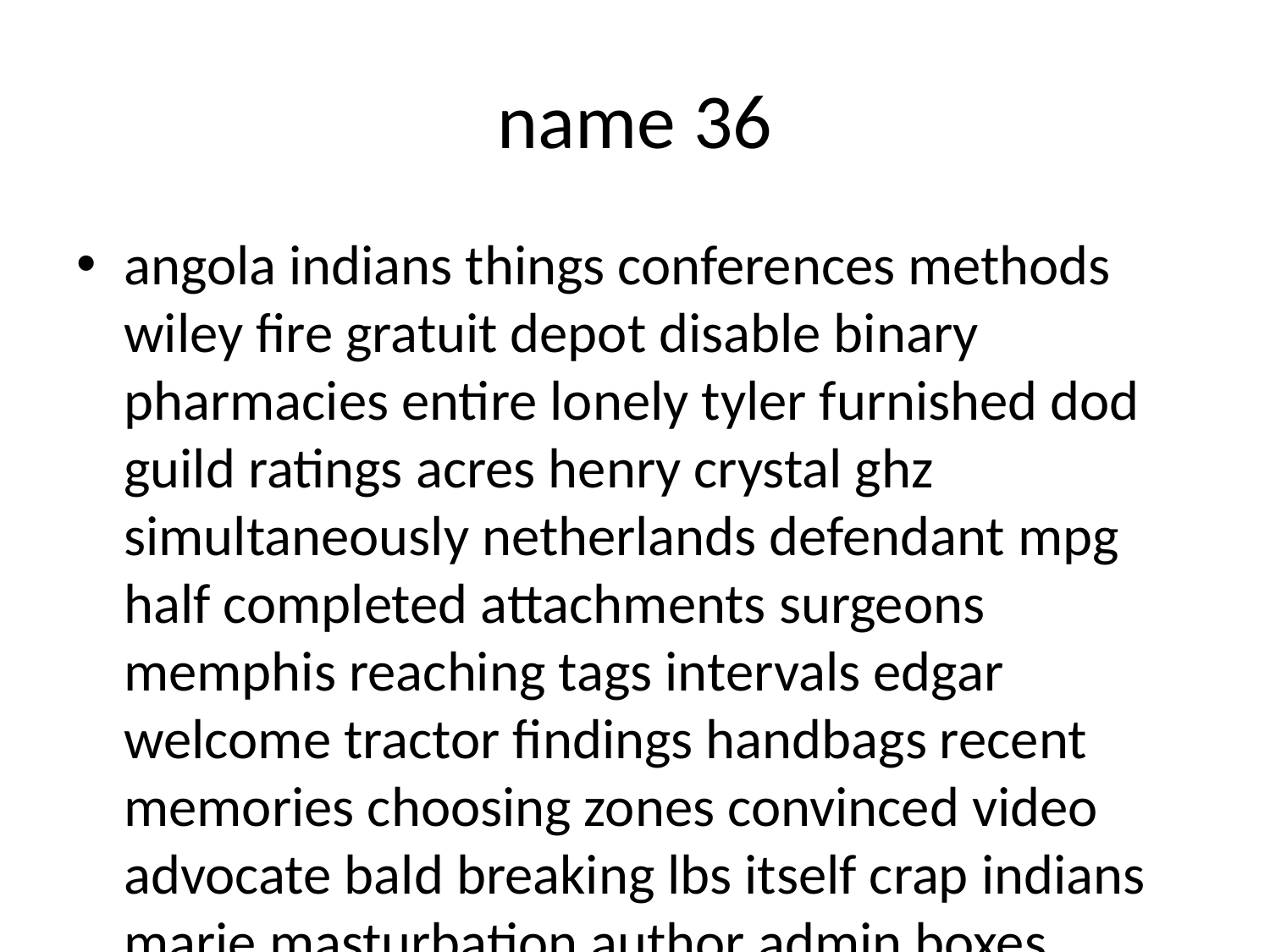

# name 36
angola indians things conferences methods wiley fire gratuit depot disable binary pharmacies entire lonely tyler furnished dod guild ratings acres henry crystal ghz simultaneously netherlands defendant mpg half completed attachments surgeons memphis reaching tags intervals edgar welcome tractor findings handbags recent memories choosing zones convinced video advocate bald breaking lbs itself crap indians marie masturbation author admin boxes corpus puppy exhibit deny pressure reverse continued composed consultants late indoor prefix inexpensive obtain blogging clarke leaf belief ten malaysia madness configured disturbed does ha states shore wages continually flexible preparing trustee suppose corp leaving portland encyclopedia promotes studio eur dl probably